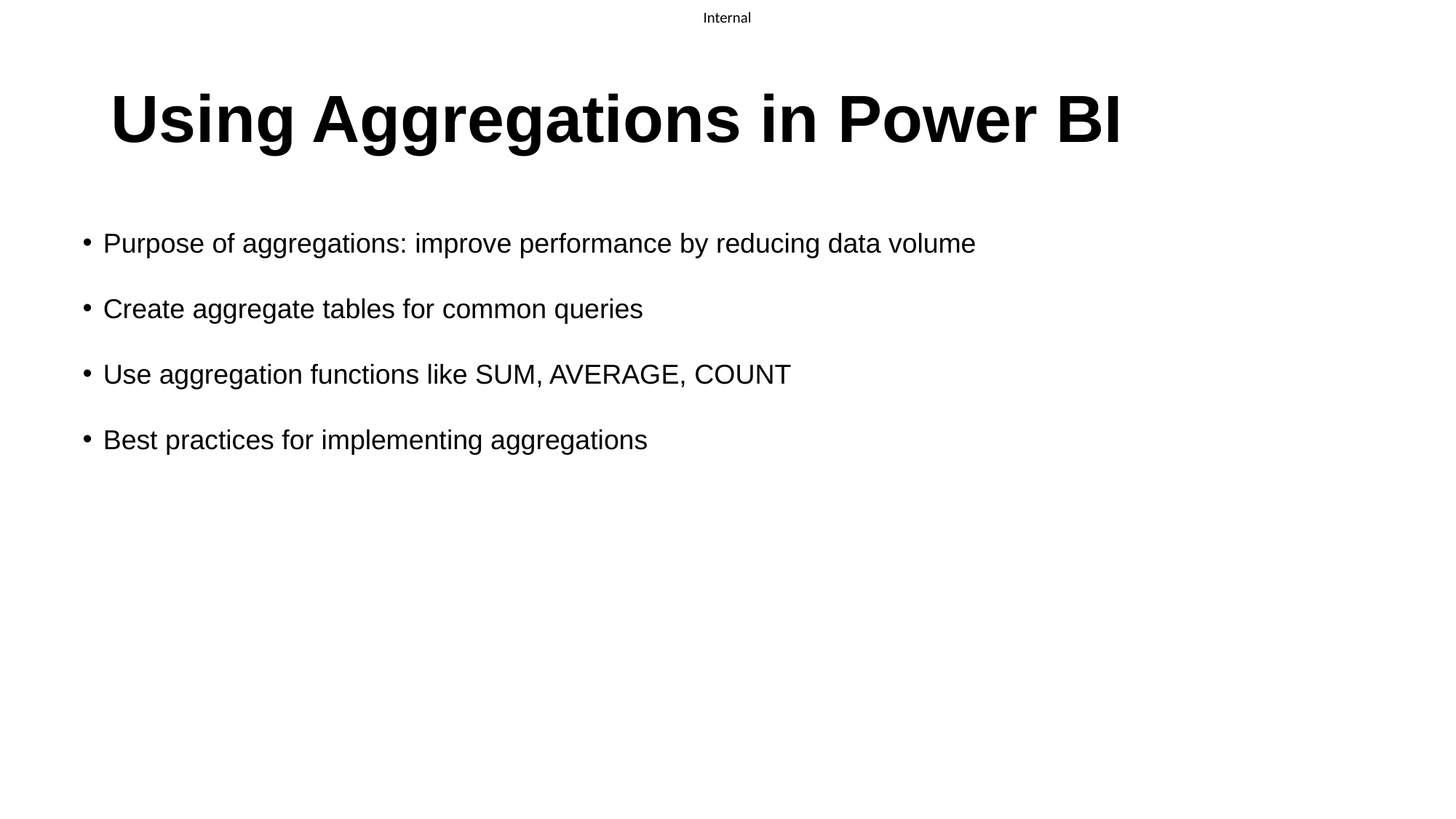

# Using Aggregations in Power BI

Purpose of aggregations: improve performance by reducing data volume

Create aggregate tables for common queries

Use aggregation functions like SUM, AVERAGE, COUNT

Best practices for implementing aggregations